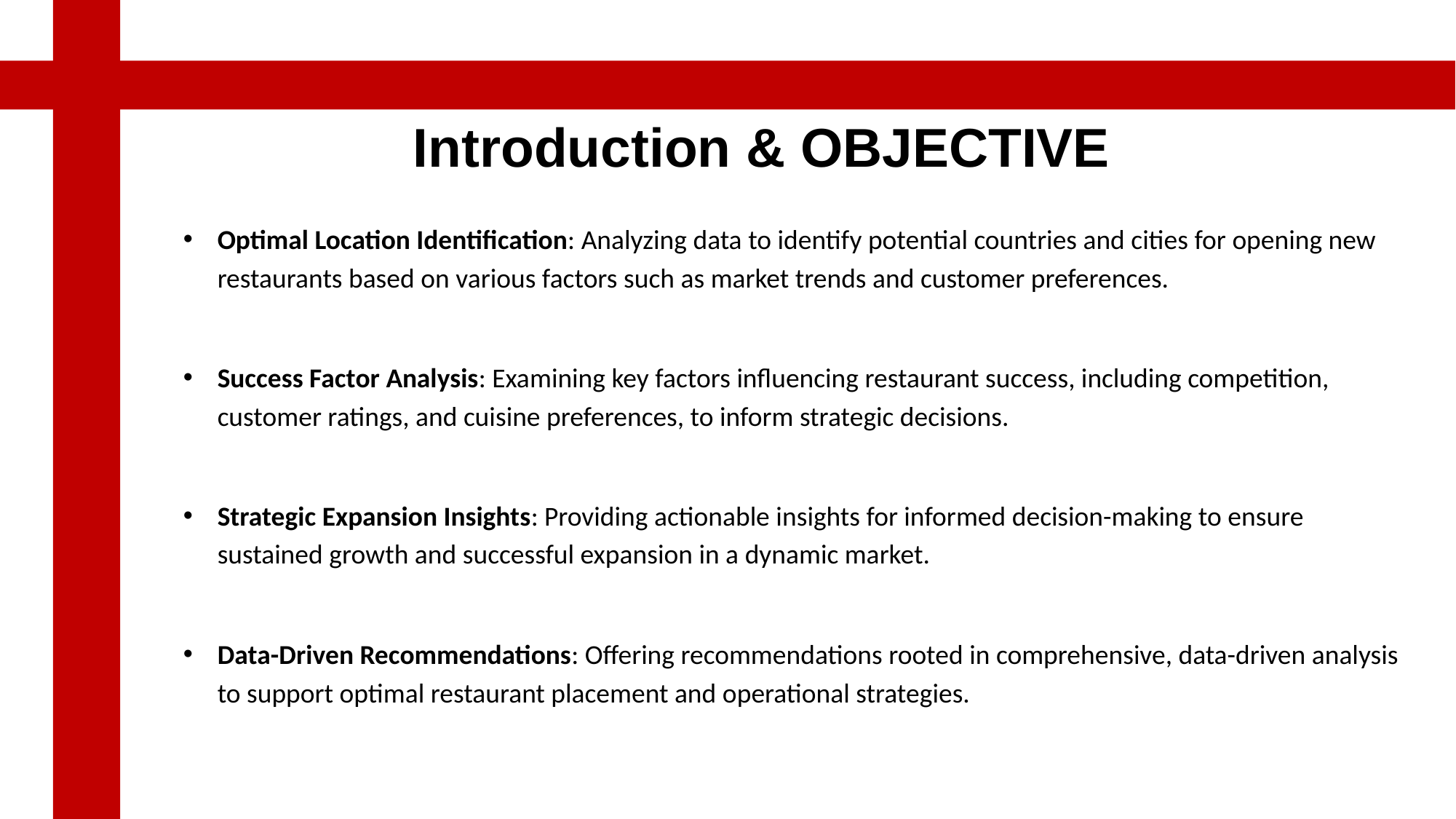

# Introduction & OBJECTIVE
Optimal Location Identification: Analyzing data to identify potential countries and cities for opening new restaurants based on various factors such as market trends and customer preferences.

Success Factor Analysis: Examining key factors influencing restaurant success, including competition, customer ratings, and cuisine preferences, to inform strategic decisions.

Strategic Expansion Insights: Providing actionable insights for informed decision-making to ensure sustained growth and successful expansion in a dynamic market.

Data-Driven Recommendations: Offering recommendations rooted in comprehensive, data-driven analysis to support optimal restaurant placement and operational strategies.